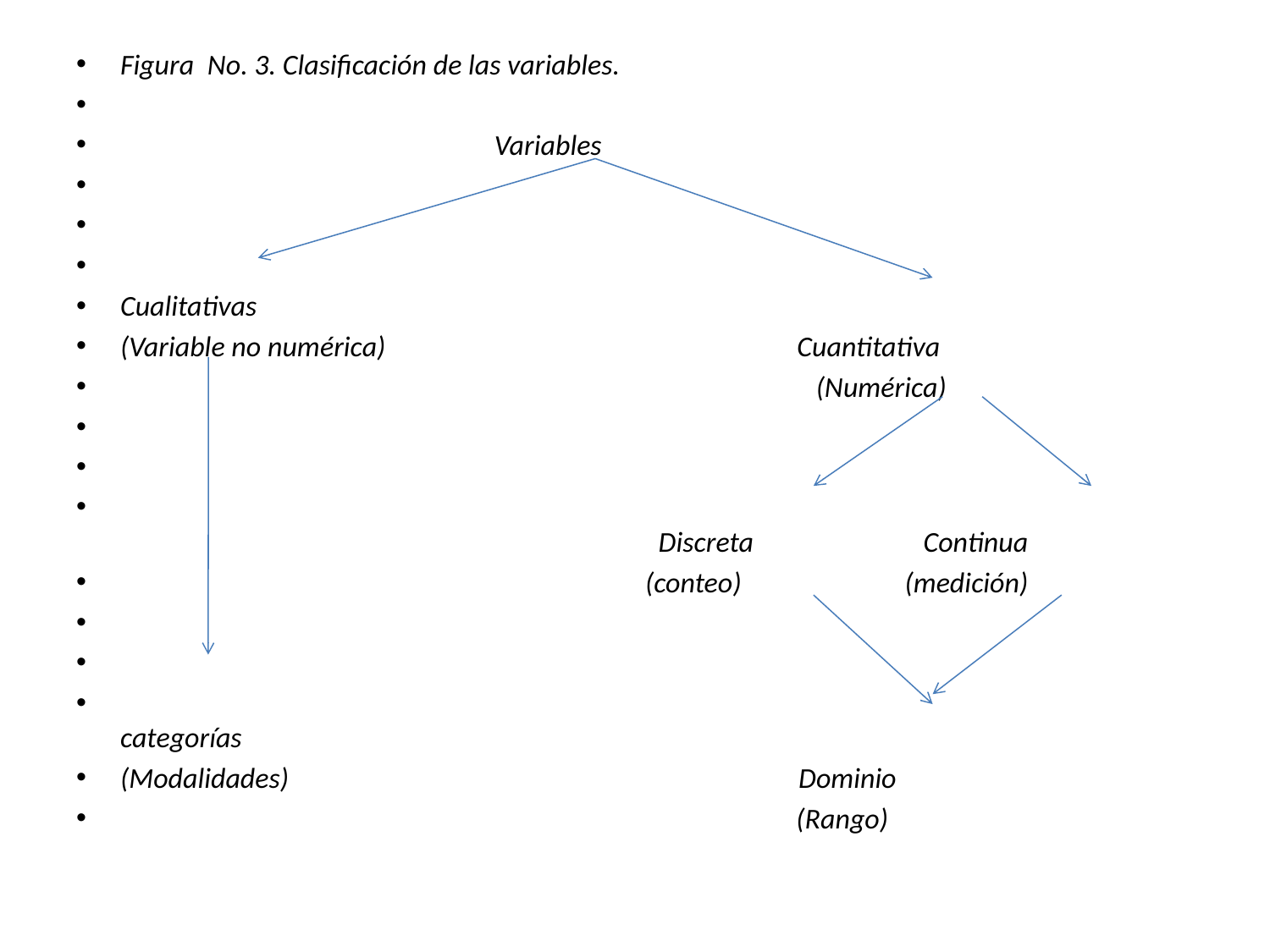

Figura  No. 3. Clasificación de las variables.

                                                         Variables

Cualitativas
(Variable no numérica)                                                               Cuantitativa
                                                                                                          (Numérica)

                                                                                  Discreta                          Continua
                                                                                (conteo)                         (medición)

categorías
(Modalidades)                                                                              Dominio
                                                                                                       (Rango)